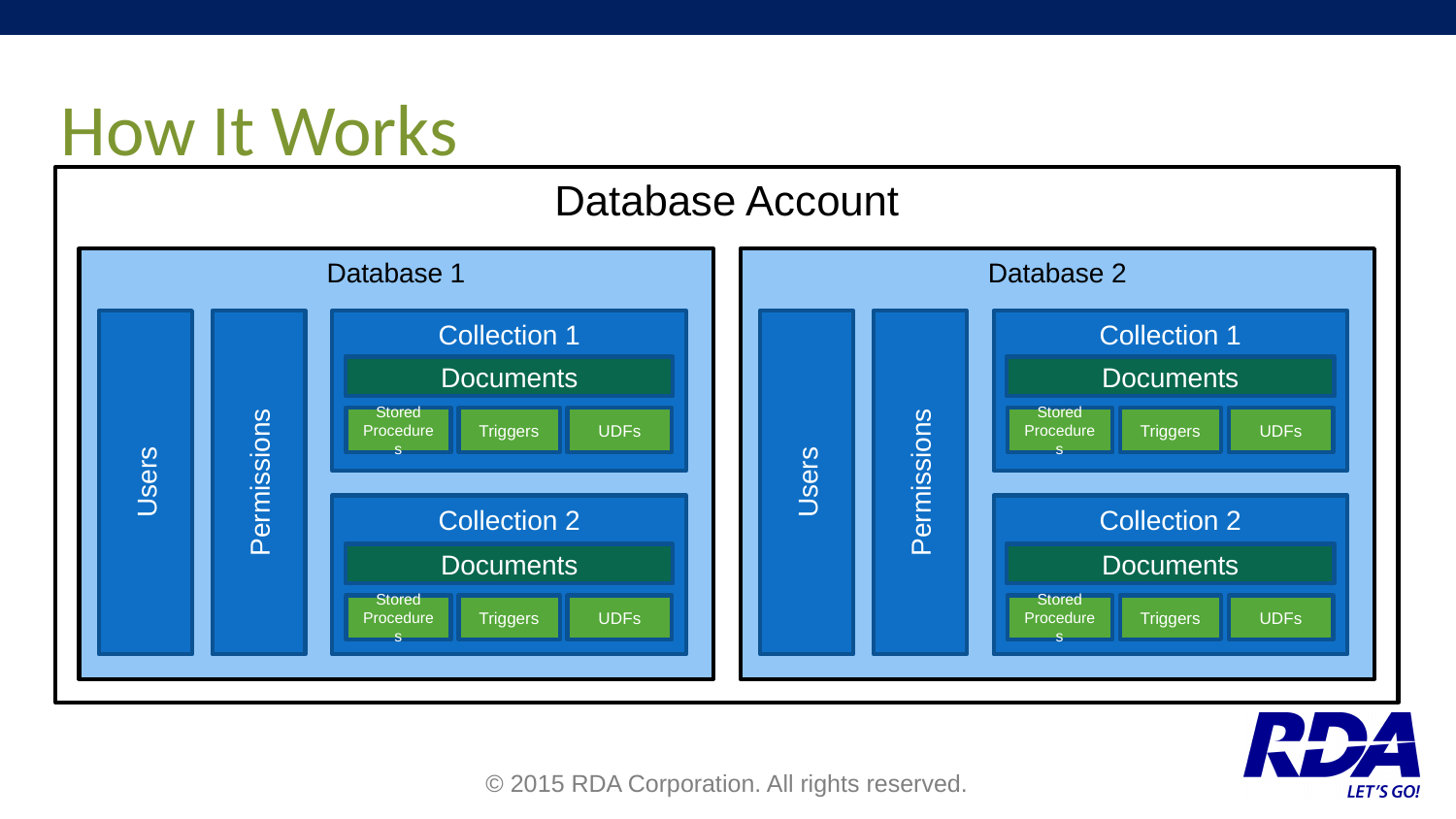

# How It Works
Database Account
Database 1
Database 2
Users
Permissions
Collection 1
Users
Permissions
Collection 1
Documents
Documents
Stored Procedures
Triggers
UDFs
Stored Procedures
Triggers
UDFs
Collection 2
Collection 2
Documents
Documents
Stored Procedures
Triggers
UDFs
Stored Procedures
Triggers
UDFs